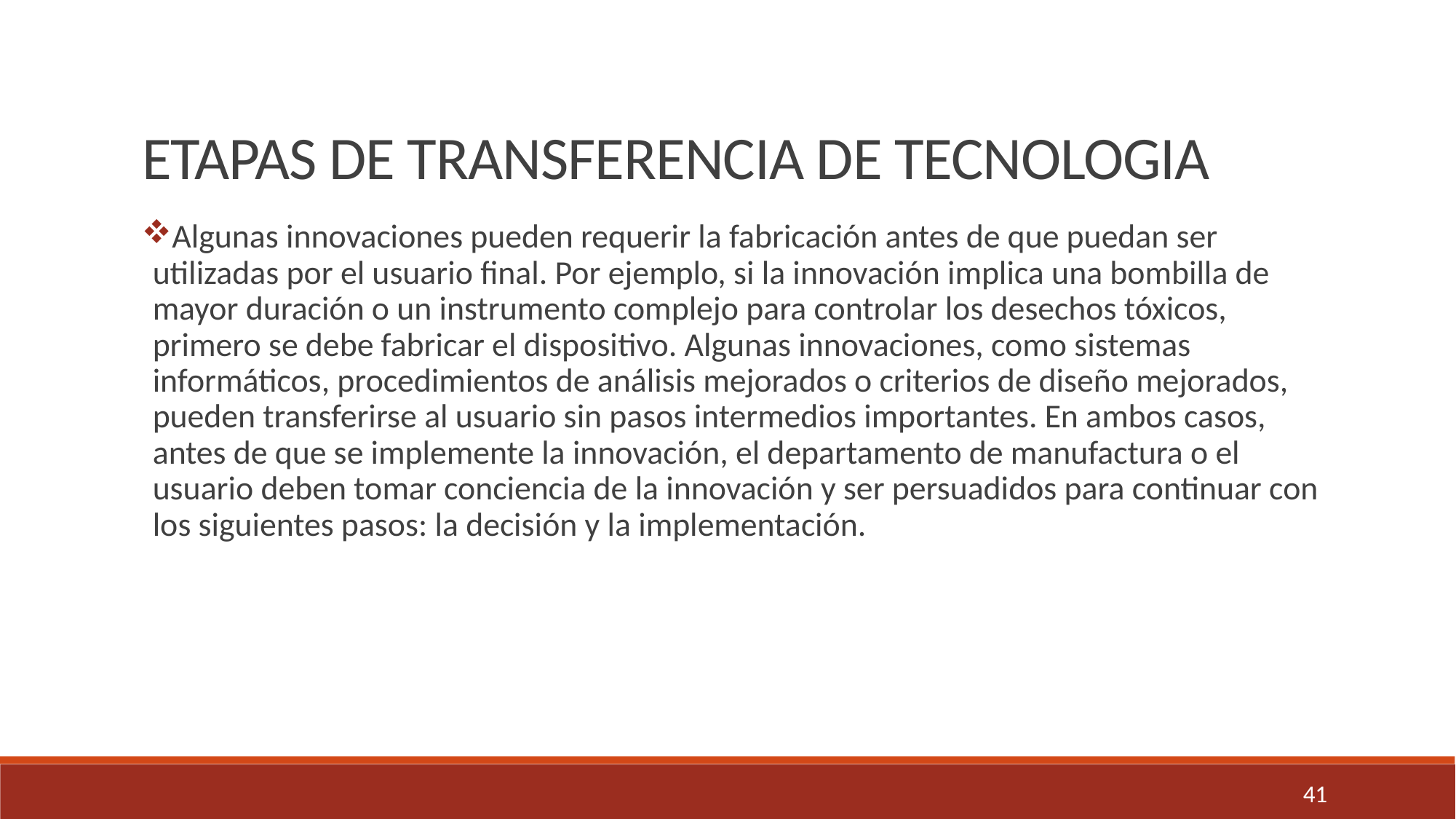

ETAPAS DE TRANSFERENCIA DE TECNOLOGIA
Algunas innovaciones pueden requerir la fabricación antes de que puedan ser utilizadas por el usuario final. Por ejemplo, si la innovación implica una bombilla de mayor duración o un instrumento complejo para controlar los desechos tóxicos, primero se debe fabricar el dispositivo. Algunas innovaciones, como sistemas informáticos, procedimientos de análisis mejorados o criterios de diseño mejorados, pueden transferirse al usuario sin pasos intermedios importantes. En ambos casos, antes de que se implemente la innovación, el departamento de manufactura o el usuario deben tomar conciencia de la innovación y ser persuadidos para continuar con los siguientes pasos: la decisión y la implementación.
41